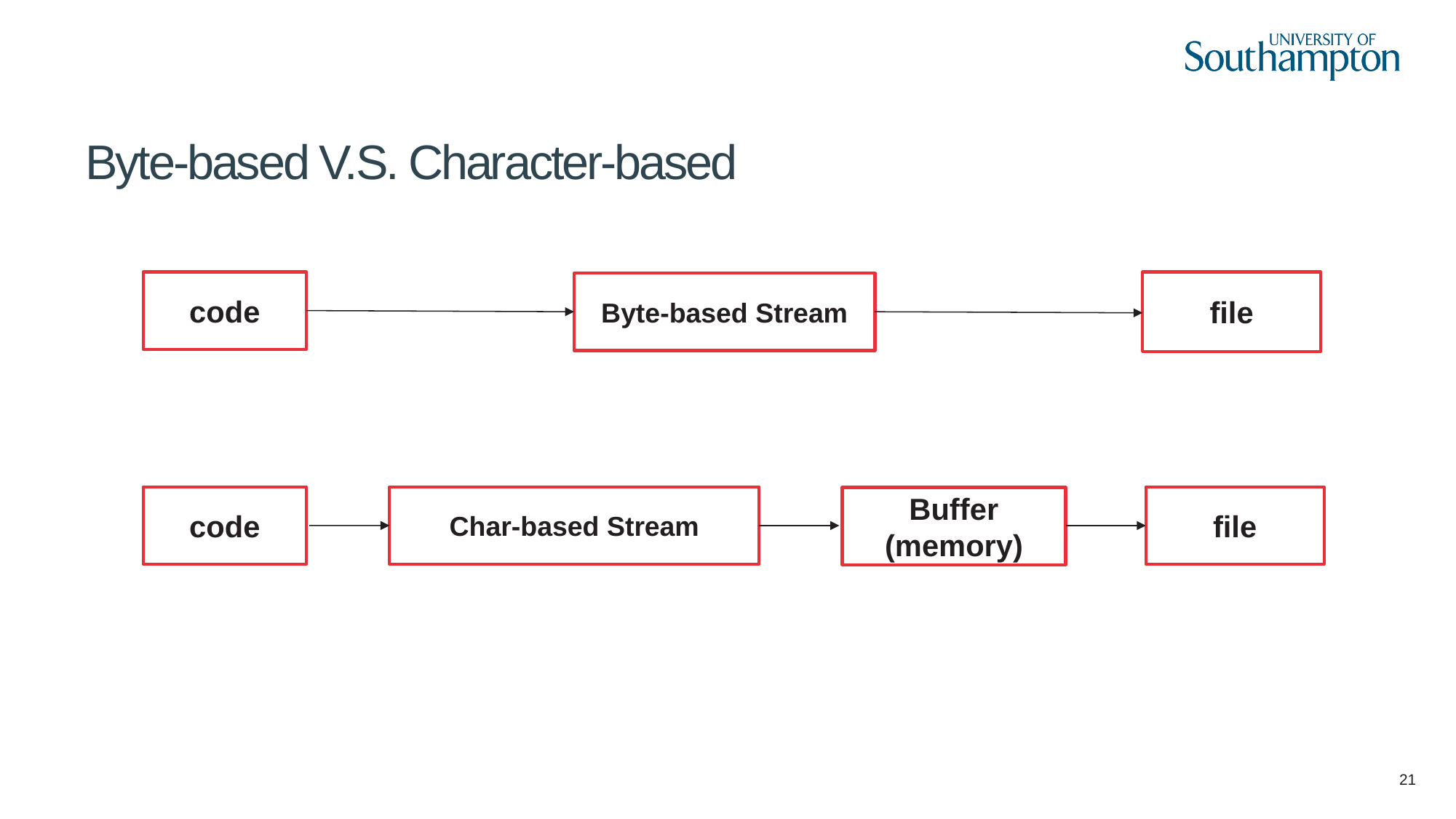

# Byte-based V.S. Character-based
code
file
Byte-based Stream
code
Char-based Stream
file
Buffer (memory)